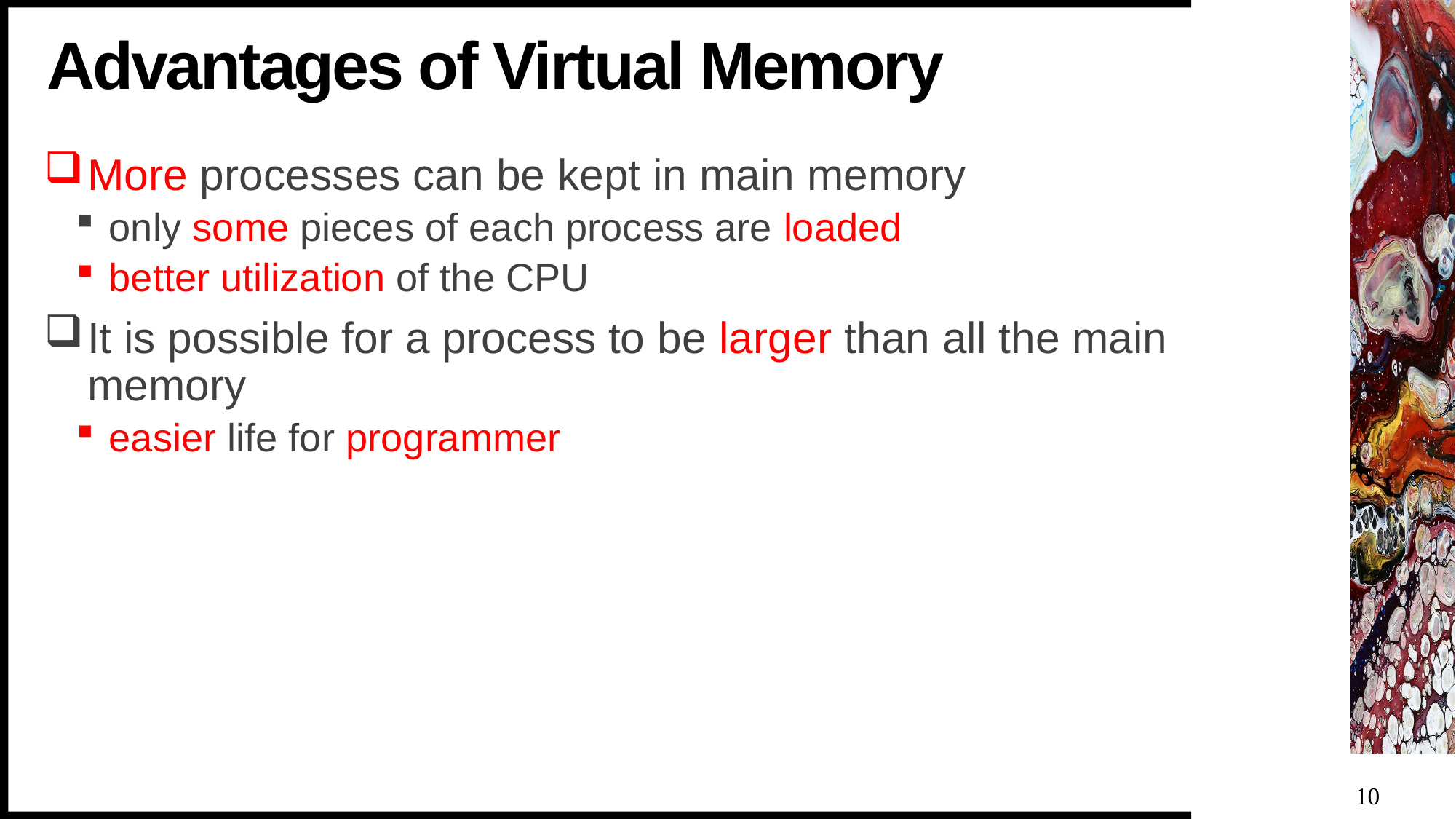

# Advantages of Virtual Memory
More processes can be kept in main memory
only some pieces of each process are loaded
better utilization of the CPU
It is possible for a process to be larger than all the main memory
easier life for programmer

10